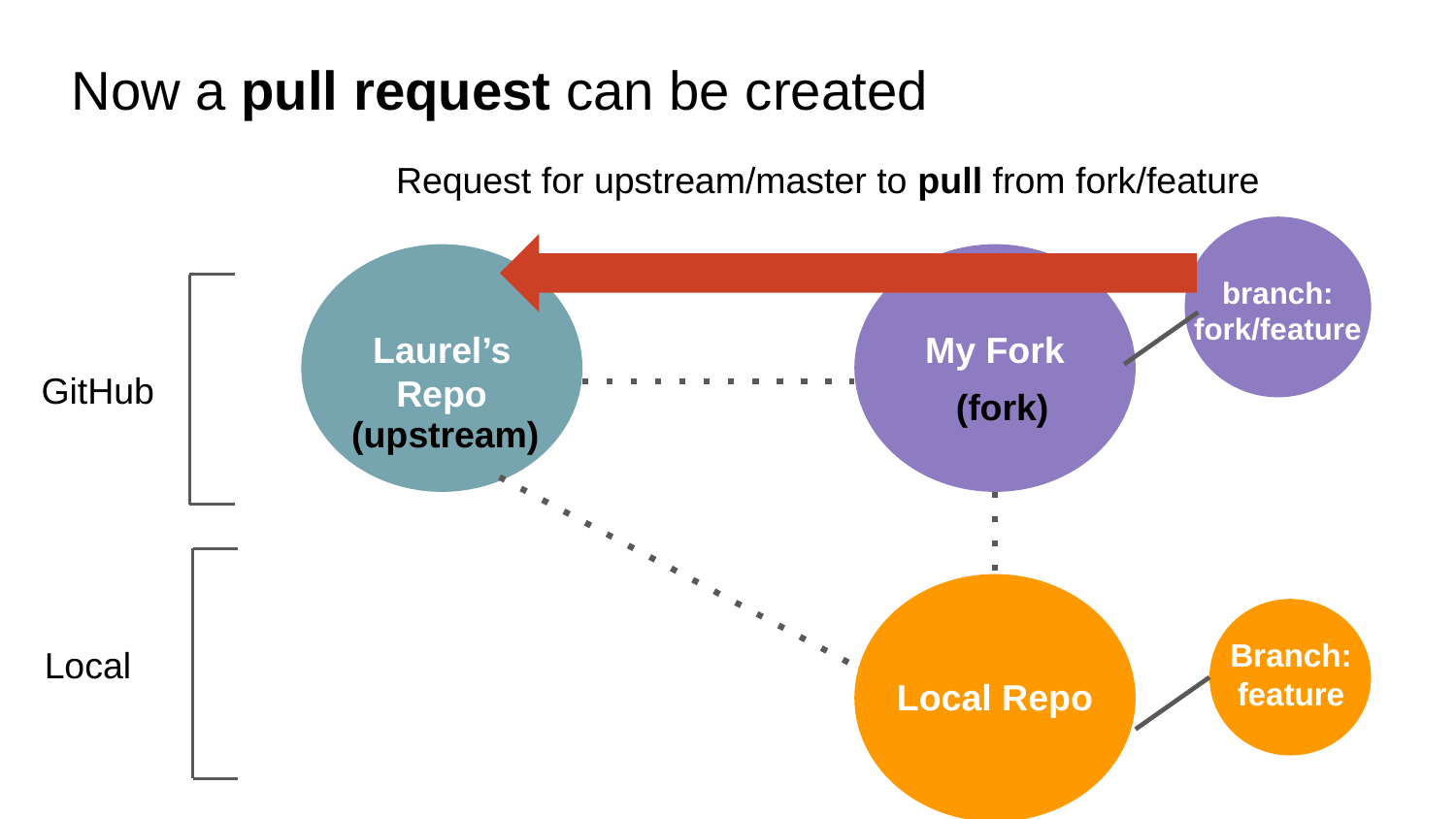

# Now a pull request can be created
Request for upstream/master to pull from fork/feature

branch:
fork/feature

Laurel’s
Repo
My Fork
GitHub
(fork)
(upstream)

Branch:
feature
Local
Local Repo